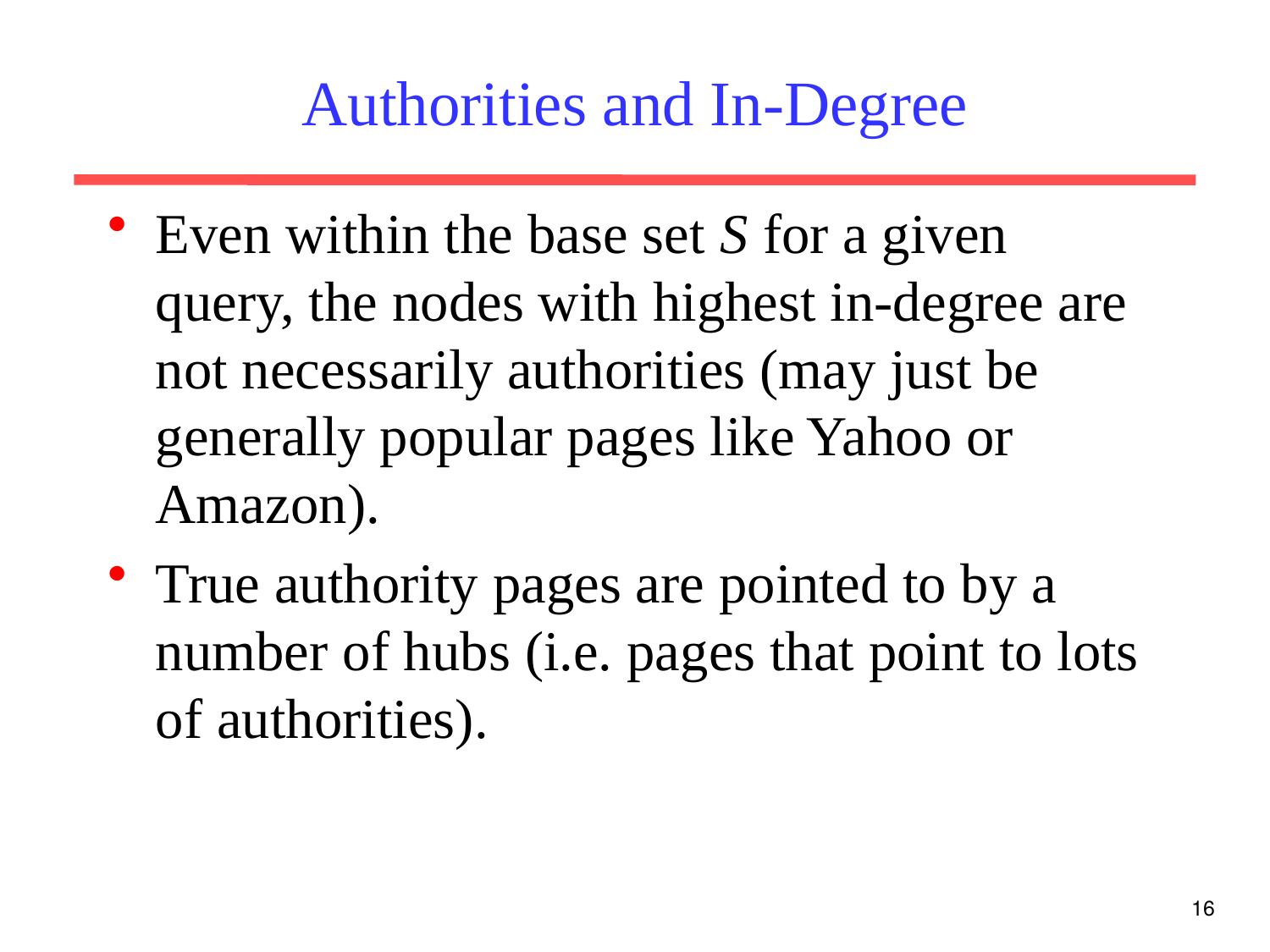

# Authorities and In-Degree
Even within the base set S for a given query, the nodes with highest in-degree are not necessarily authorities (may just be generally popular pages like Yahoo or Amazon).
True authority pages are pointed to by a number of hubs (i.e. pages that point to lots of authorities).
16